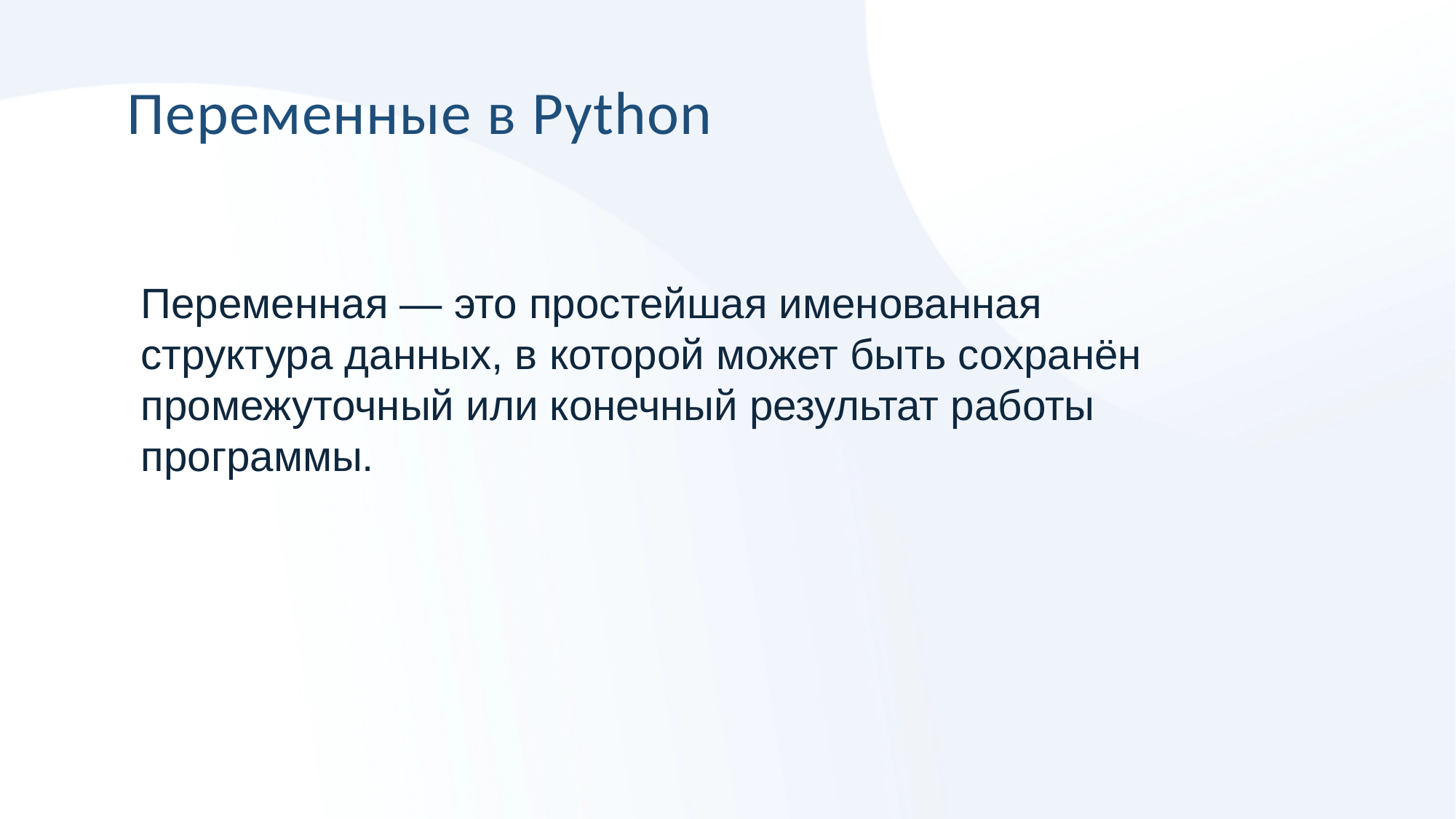

Переменные в Python
Переменная — это простейшая именованная структура данных, в которой может быть сохранён промежуточный или конечный результат работы программы.